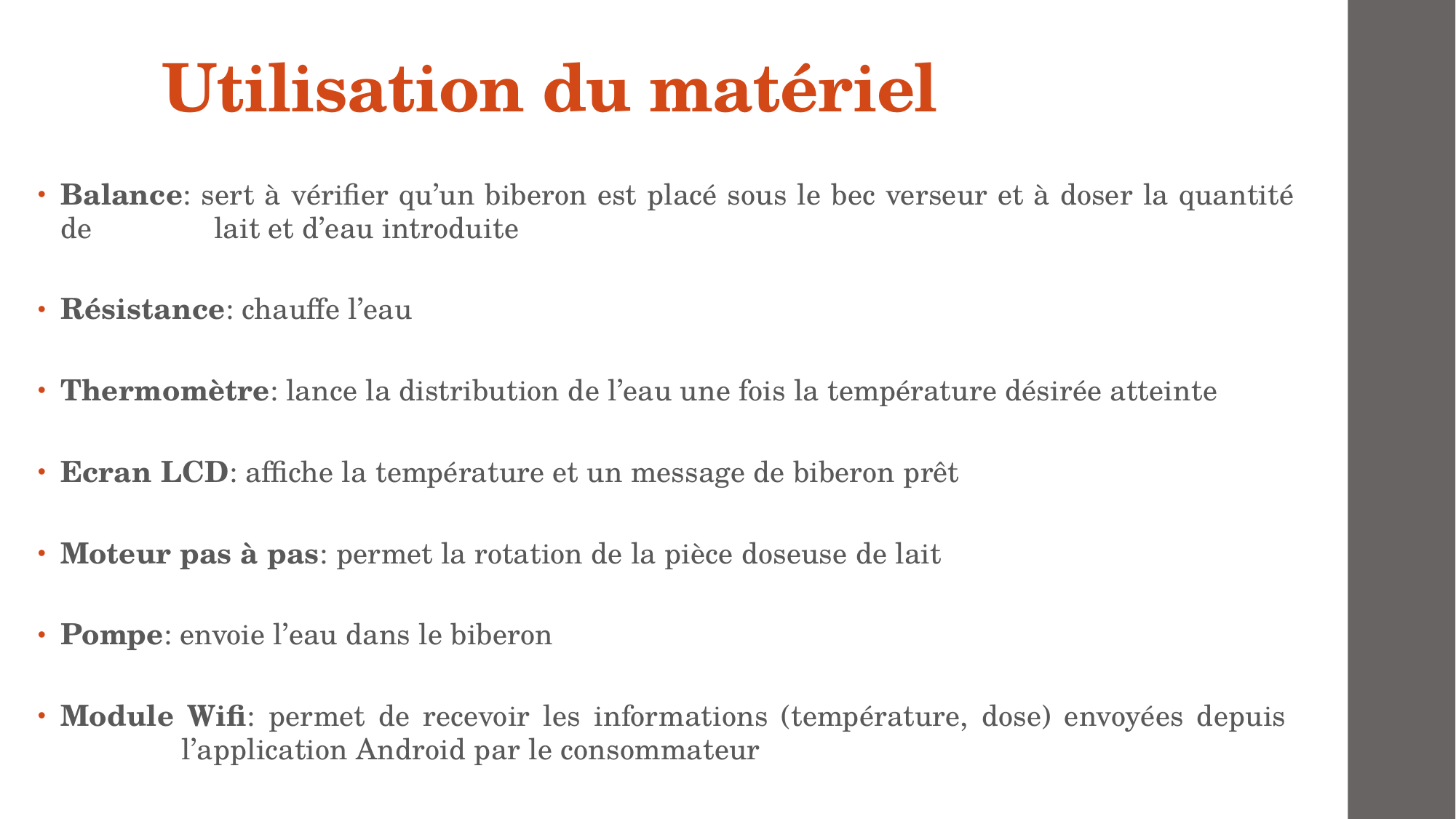

# Utilisation du matériel
Balance: sert à vérifier qu’un biberon est placé sous le bec verseur et à doser la quantité de 	      lait et d’eau introduite

Résistance: chauffe l’eau

Thermomètre: lance la distribution de l’eau une fois la température désirée atteinte

Ecran LCD: affiche la température et un message de biberon prêt

Moteur pas à pas: permet la rotation de la pièce doseuse de lait

Pompe: envoie l’eau dans le biberon

Module Wifi: permet de recevoir les informations (température, dose) envoyées depuis 		  l’application Android par le consommateur